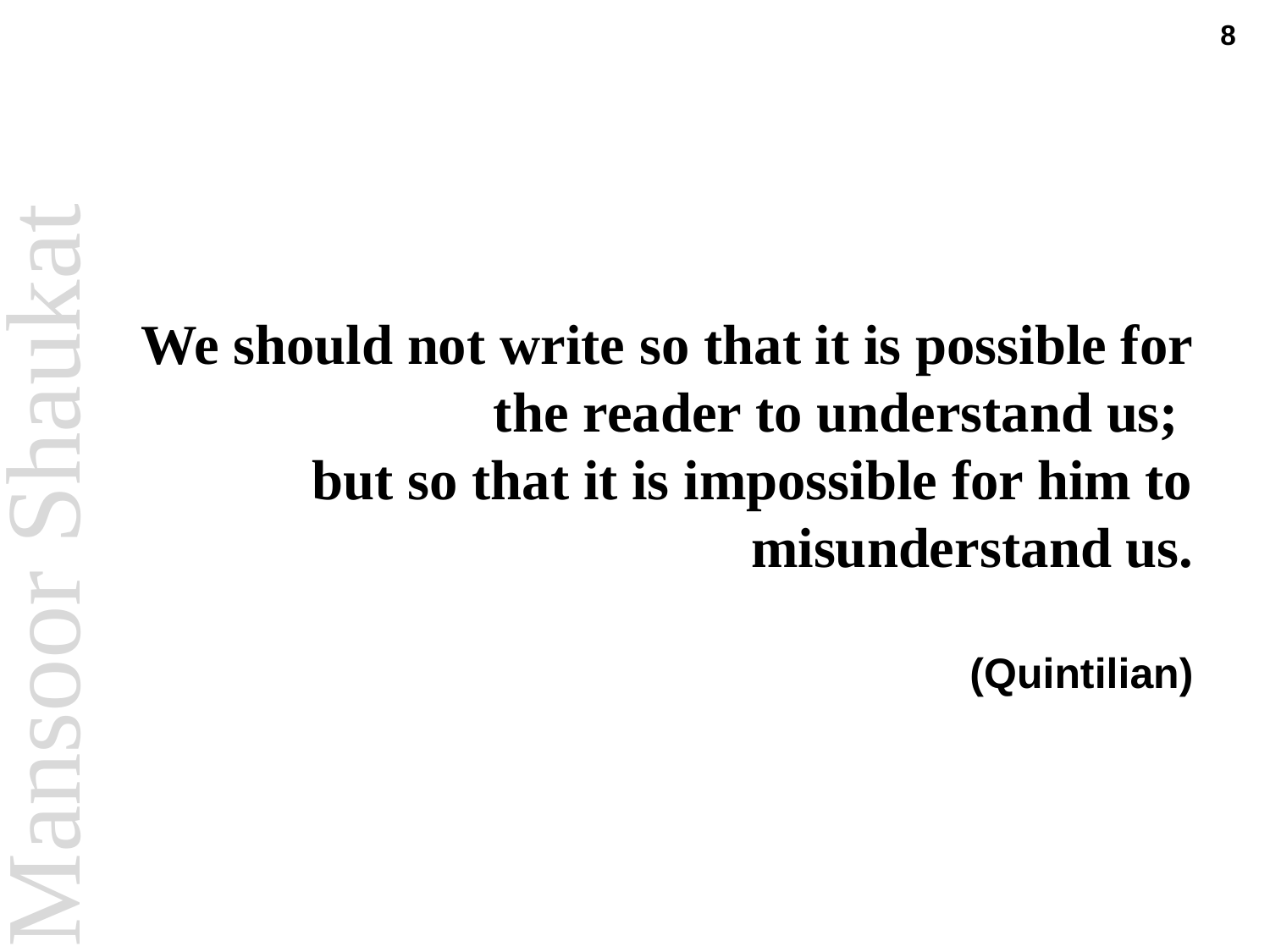

8
# We should not write so that it is possible for the reader to understand us; but so that it is impossible for him to misunderstand us. (Quintilian)